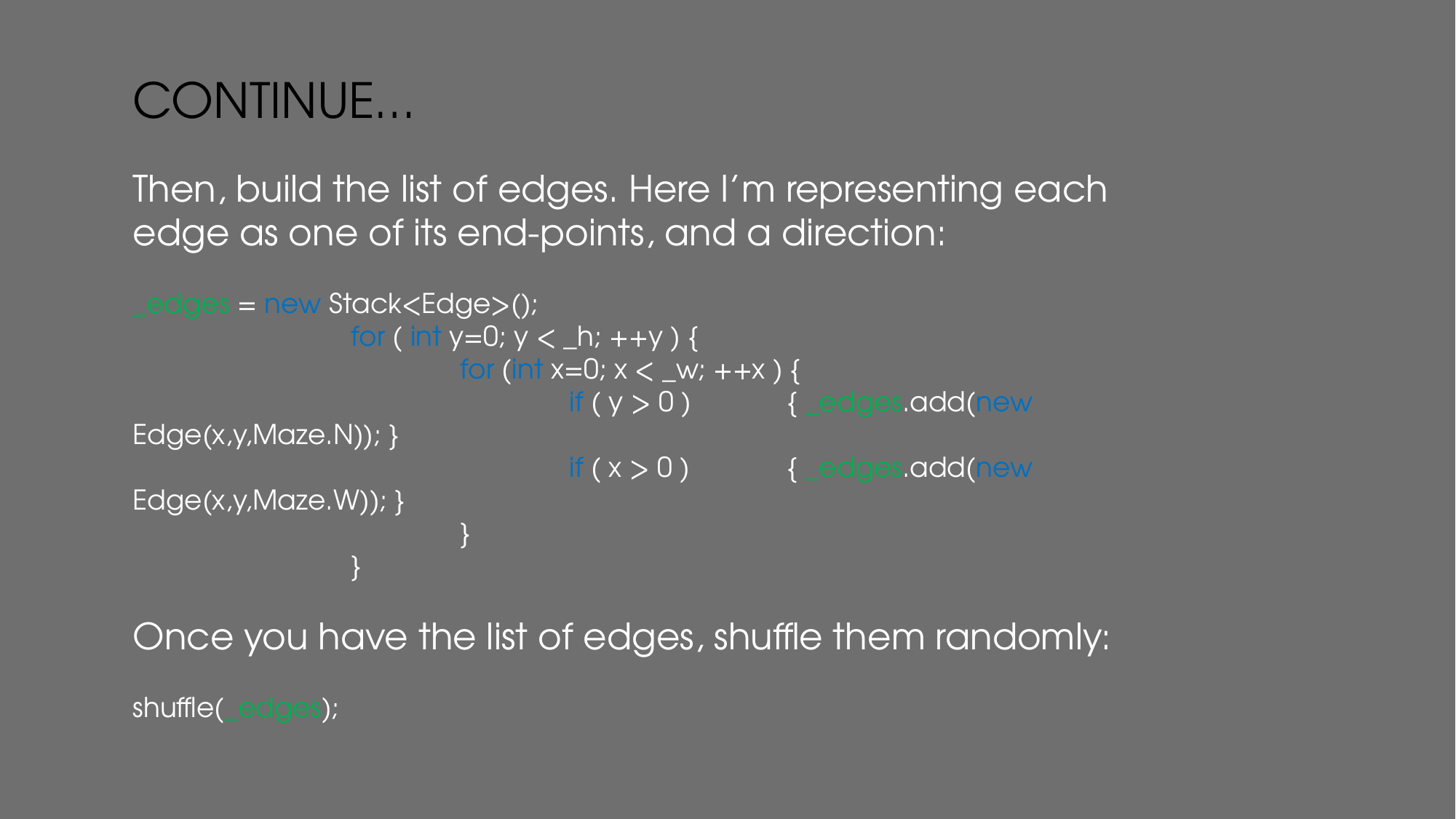

# Continue…
Then, build the list of edges. Here I’m representing each edge as one of its end-points, and a direction:

_edges = new Stack<Edge>();
		for ( int y=0; y < _h; ++y ) {
			for (int x=0; x < _w; ++x ) {
				if ( y > 0 ) 	{ _edges.add(new Edge(x,y,Maze.N)); }
				if ( x > 0 ) 	{ _edges.add(new Edge(x,y,Maze.W)); }
			}
		}

Once you have the list of edges, shuffle them randomly:

shuffle(_edges);